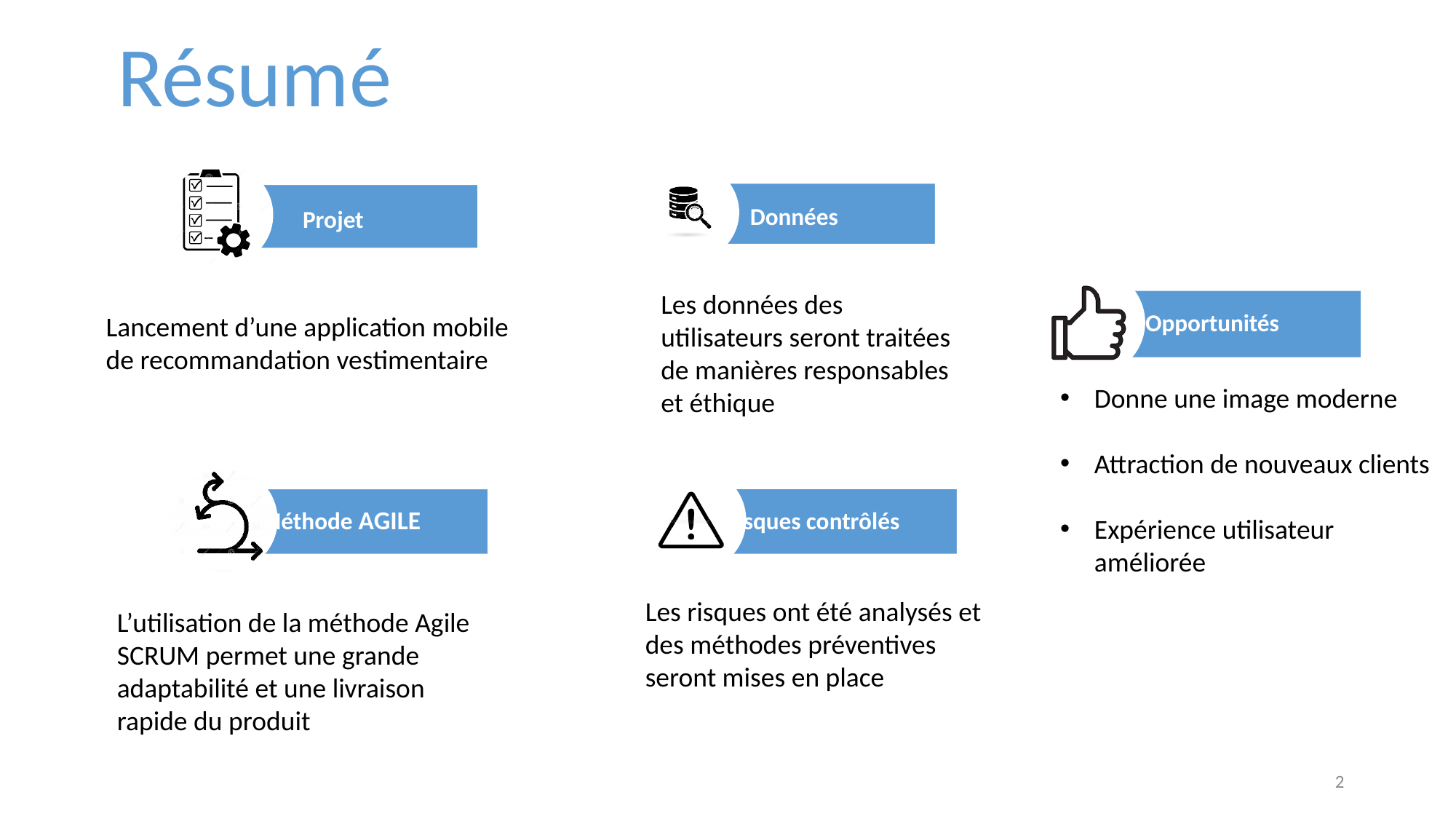

Résumé
Projet
Données
Opportunités
Les données des utilisateurs seront traitées de manières responsables et éthique
Lancement d’une application mobile de recommandation vestimentaire
Donne une image moderne

Attraction de nouveaux clients

Expérience utilisateur améliorée

Méthode AGILE
Risques contrôlés
Les risques ont été analysés et des méthodes préventives seront mises en place
L’utilisation de la méthode Agile SCRUM permet une grande adaptabilité et une livraison rapide du produit

2
#